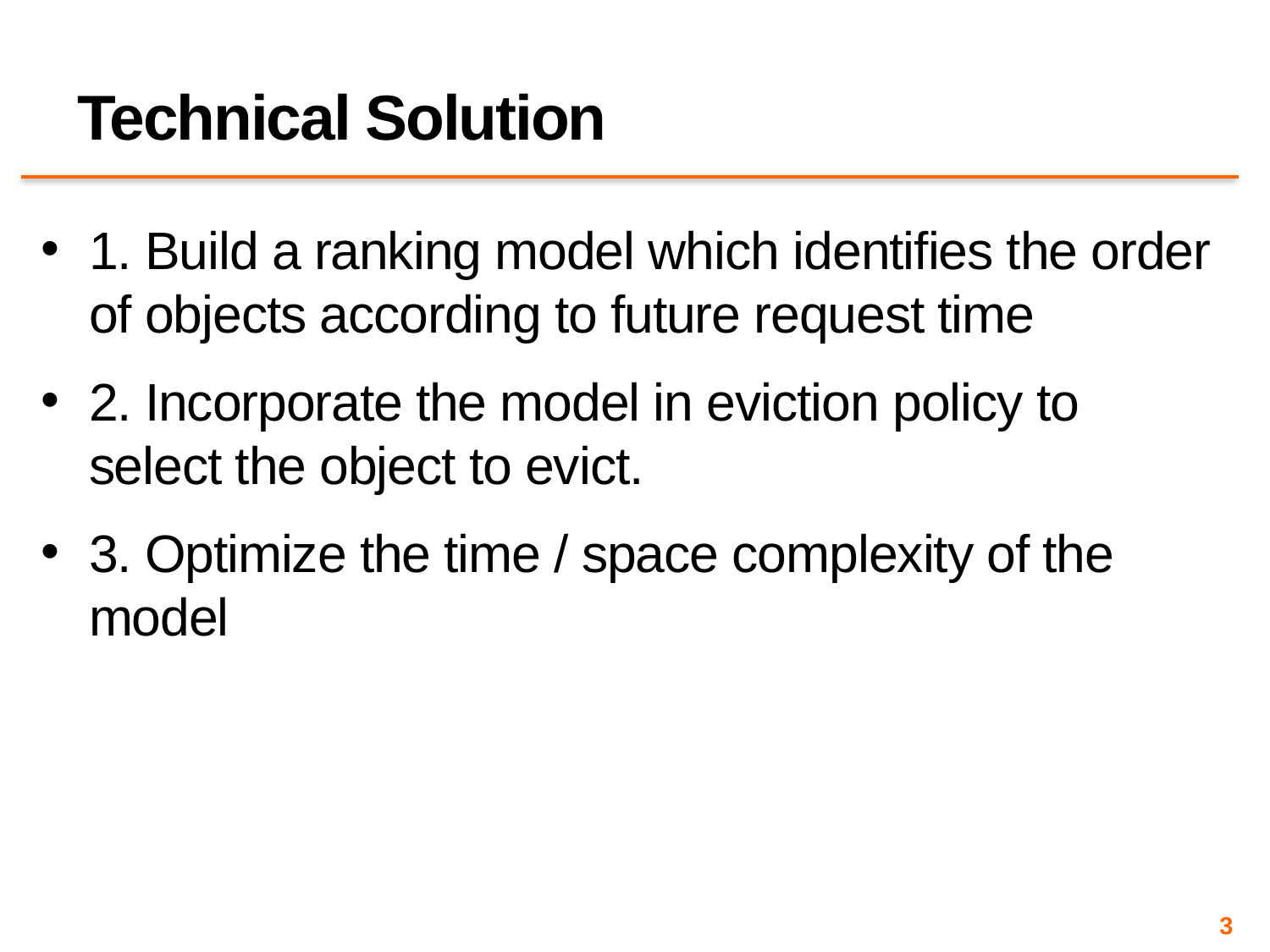

# Technical Solution
1. Build a ranking model which identifies the order of objects according to future request time
2. Incorporate the model in eviction policy to select the object to evict.
3. Optimize the time / space complexity of the model
3